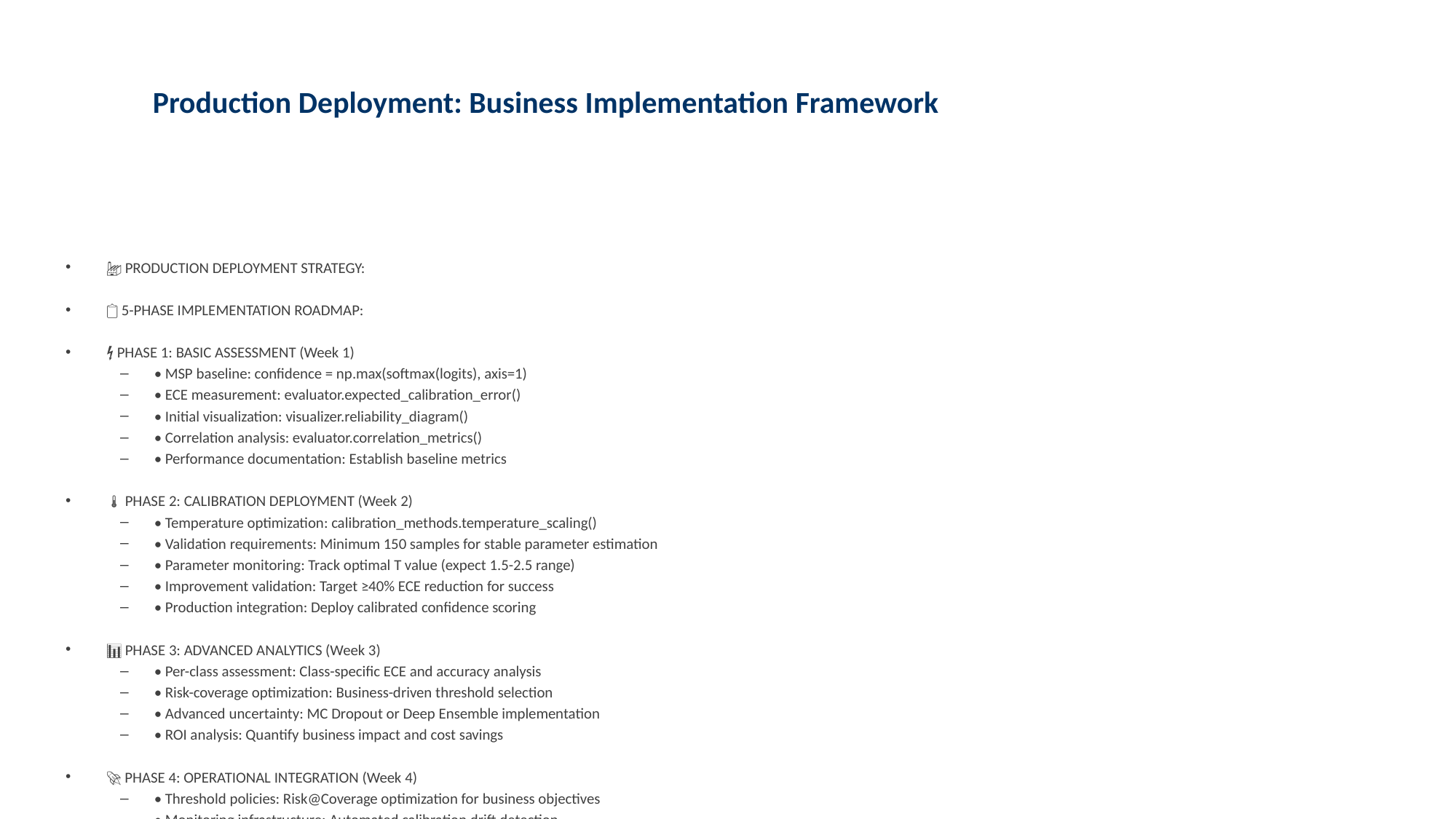

# Production Deployment: Business Implementation Framework

🏭 PRODUCTION DEPLOYMENT STRATEGY:

📋 5-PHASE IMPLEMENTATION ROADMAP:

⚡ PHASE 1: BASIC ASSESSMENT (Week 1)
• MSP baseline: confidence = np.max(softmax(logits), axis=1)
• ECE measurement: evaluator.expected_calibration_error()
• Initial visualization: visualizer.reliability_diagram()
• Correlation analysis: evaluator.correlation_metrics()
• Performance documentation: Establish baseline metrics

🌡️ PHASE 2: CALIBRATION DEPLOYMENT (Week 2)
• Temperature optimization: calibration_methods.temperature_scaling()
• Validation requirements: Minimum 150 samples for stable parameter estimation
• Parameter monitoring: Track optimal T value (expect 1.5-2.5 range)
• Improvement validation: Target ≥40% ECE reduction for success
• Production integration: Deploy calibrated confidence scoring

📊 PHASE 3: ADVANCED ANALYTICS (Week 3)
• Per-class assessment: Class-specific ECE and accuracy analysis
• Risk-coverage optimization: Business-driven threshold selection
• Advanced uncertainty: MC Dropout or Deep Ensemble implementation
• ROI analysis: Quantify business impact and cost savings

🚀 PHASE 4: OPERATIONAL INTEGRATION (Week 4)
• Threshold policies: Risk@Coverage optimization for business objectives
• Monitoring infrastructure: Automated calibration drift detection
• Dashboard deployment: Real-time stakeholder performance visualization
• Human review routing: Confidence-based queue management

📈 PHASE 5: CONTINUOUS MONITORING (Ongoing)
• Weekly calibration health: Automated ECE tracking and alerting
• Monthly threshold optimization: Coverage vs risk rebalancing
• Quarterly model refresh: Full recalibration cycle

💼 QUANTIFIED BUSINESS IMPACT:
• Manual review reduction: 40% decrease in human email processing workload
• Cost savings: $100K-500K annually (varies by email volume and labor costs)
• ROI timeline: 2-6 months payback period depending on deployment scale
• Security enhancement: Improved spam detection through reliable confidence
• Compliance benefits: Statistical calibration guarantees for regulatory requirements

⚠️ RISK MANAGEMENT & QUALITY ASSURANCE:
• Drift monitoring: Automated detection of calibration degradation
• Fallback procedures: Graceful degradation to baseline confidence
• A/B testing: Gradual rollout with performance comparison
• Documentation: Complete operational runbooks and troubleshooting guides